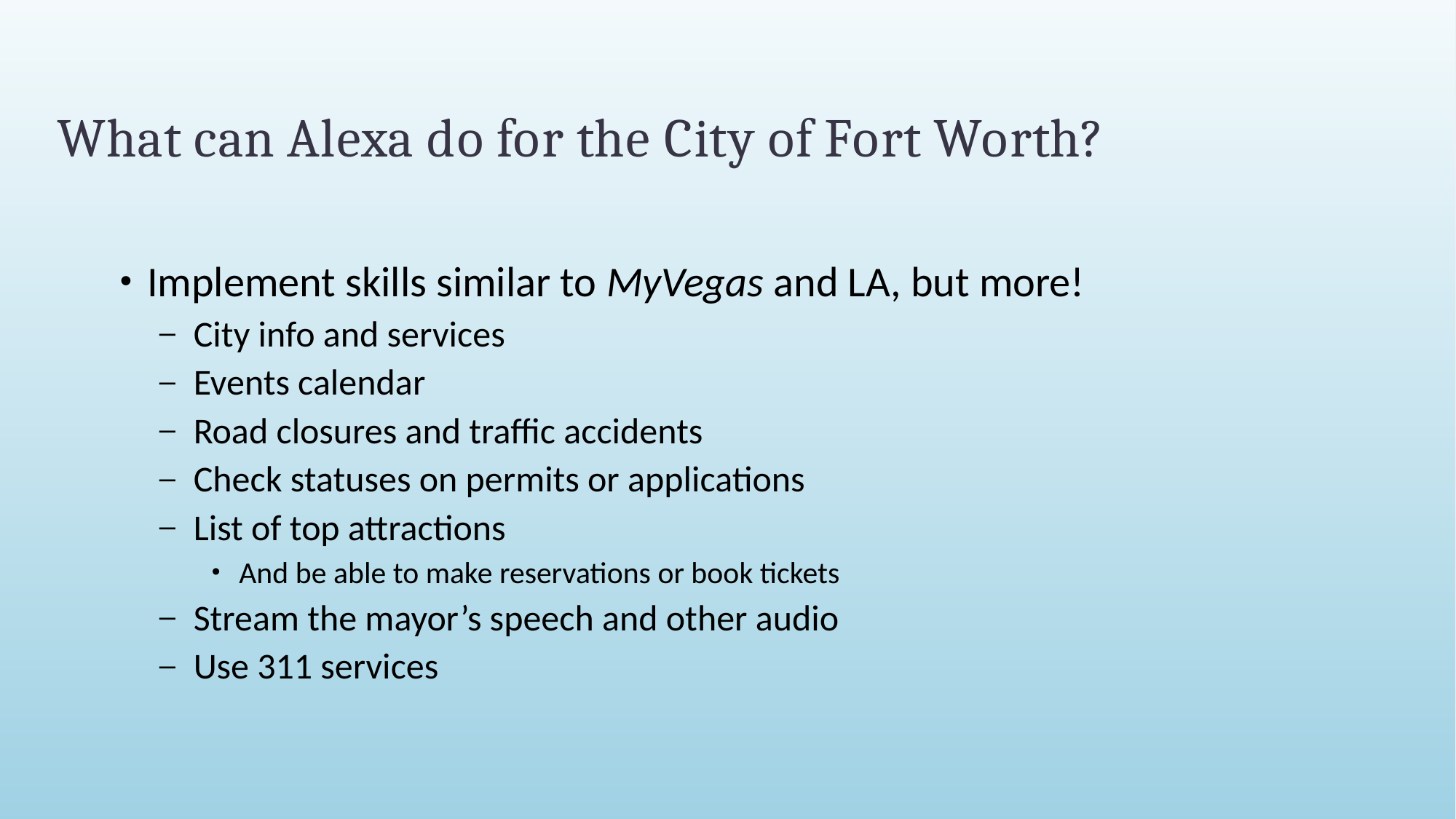

# What can Alexa do for the City of Fort Worth?
Implement skills similar to MyVegas and LA, but more!
City info and services
Events calendar
Road closures and traffic accidents
Check statuses on permits or applications
List of top attractions
And be able to make reservations or book tickets
Stream the mayor’s speech and other audio
Use 311 services